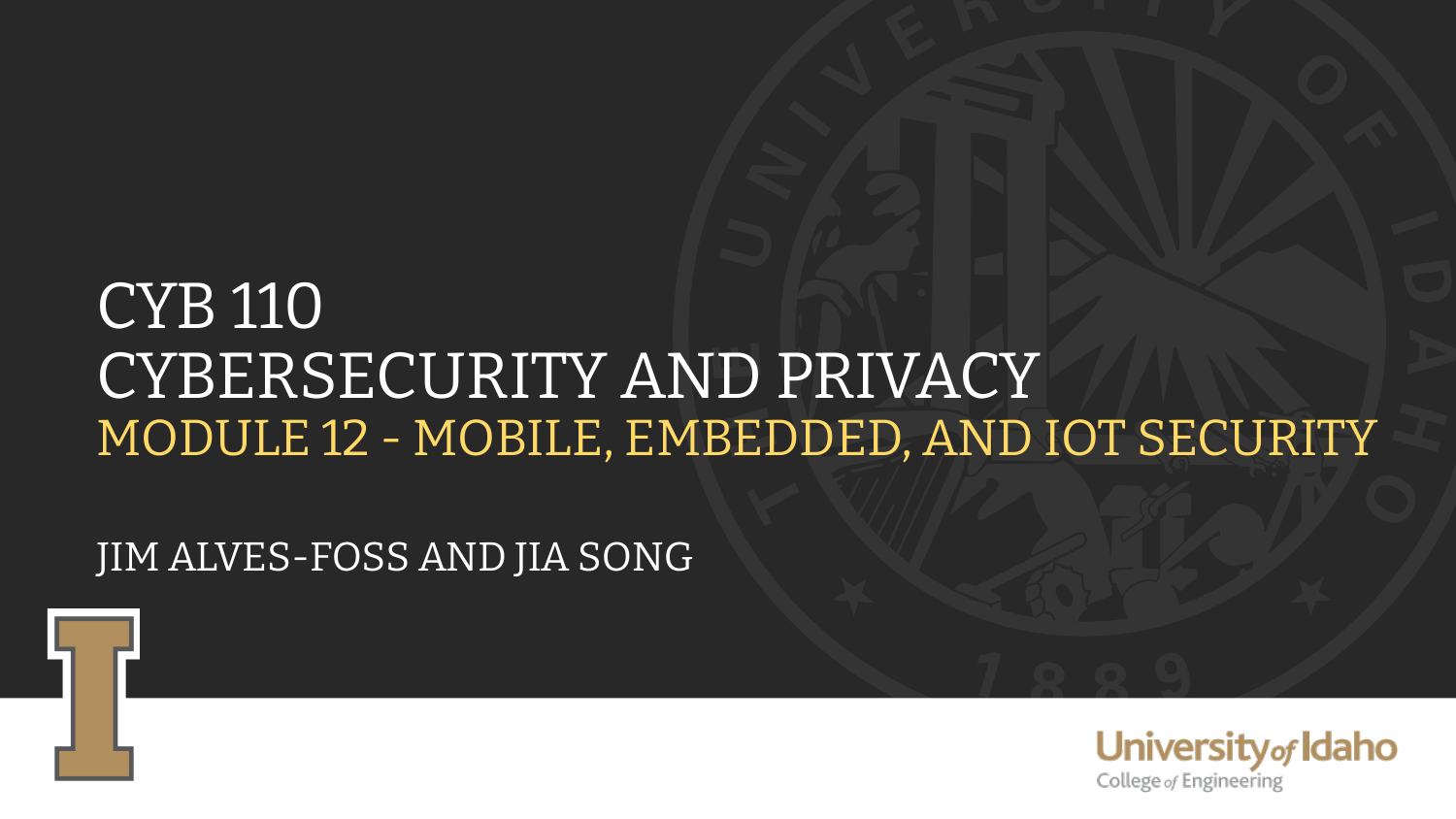

# CYB 110 Cybersecurity and privacy Module 12 - Mobile, embedded, and iot security Jim Alves-Foss and Jia Song